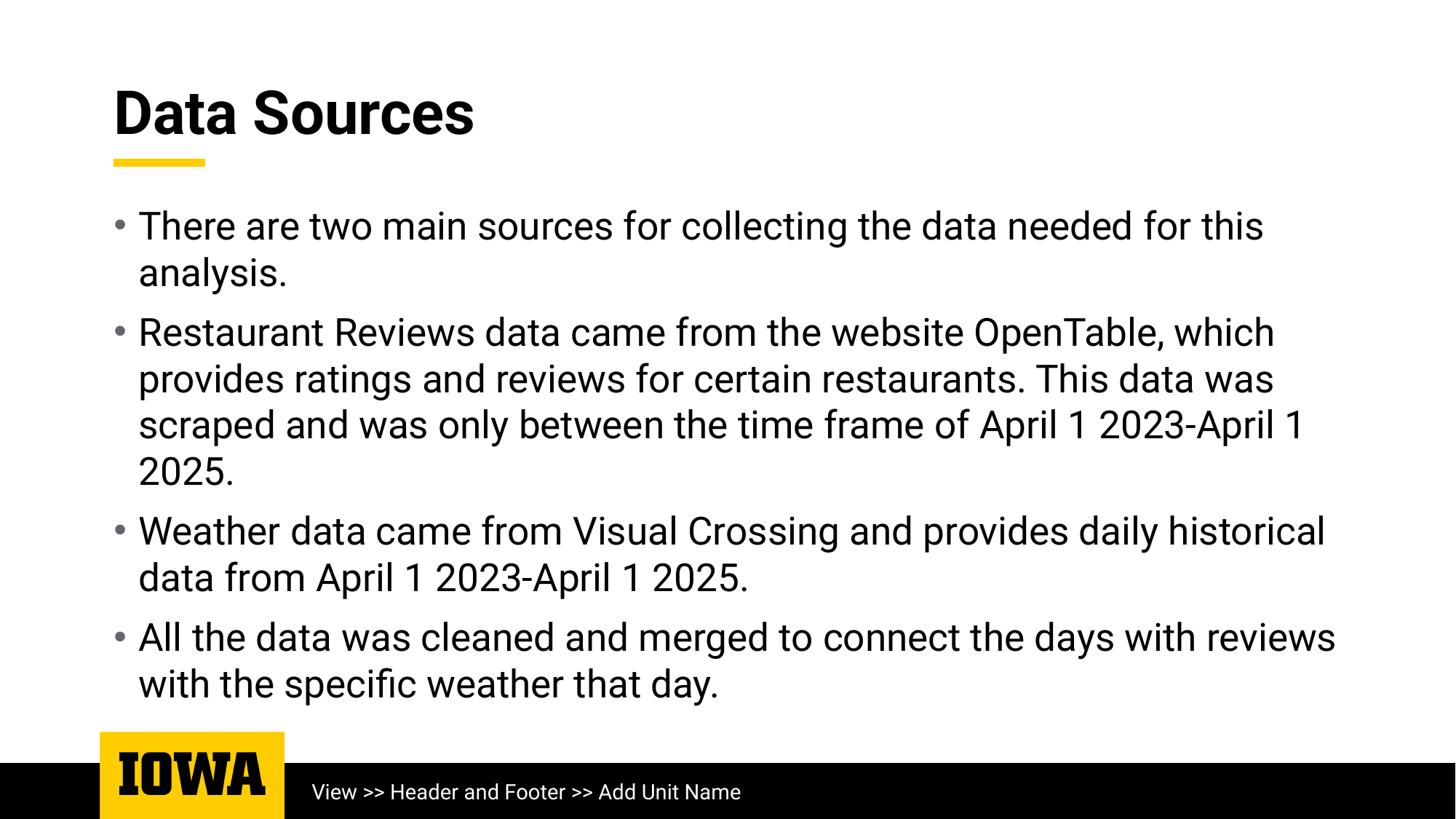

# Data Sources
There are two main sources for collecting the data needed for this analysis.
Restaurant Reviews data came from the website OpenTable, which provides ratings and reviews for certain restaurants. This data was scraped and was only between the time frame of April 1 2023-April 1 2025.
Weather data came from Visual Crossing and provides daily historical data from April 1 2023-April 1 2025.
All the data was cleaned and merged to connect the days with reviews with the specific weather that day.
View >> Header and Footer >> Add Unit Name